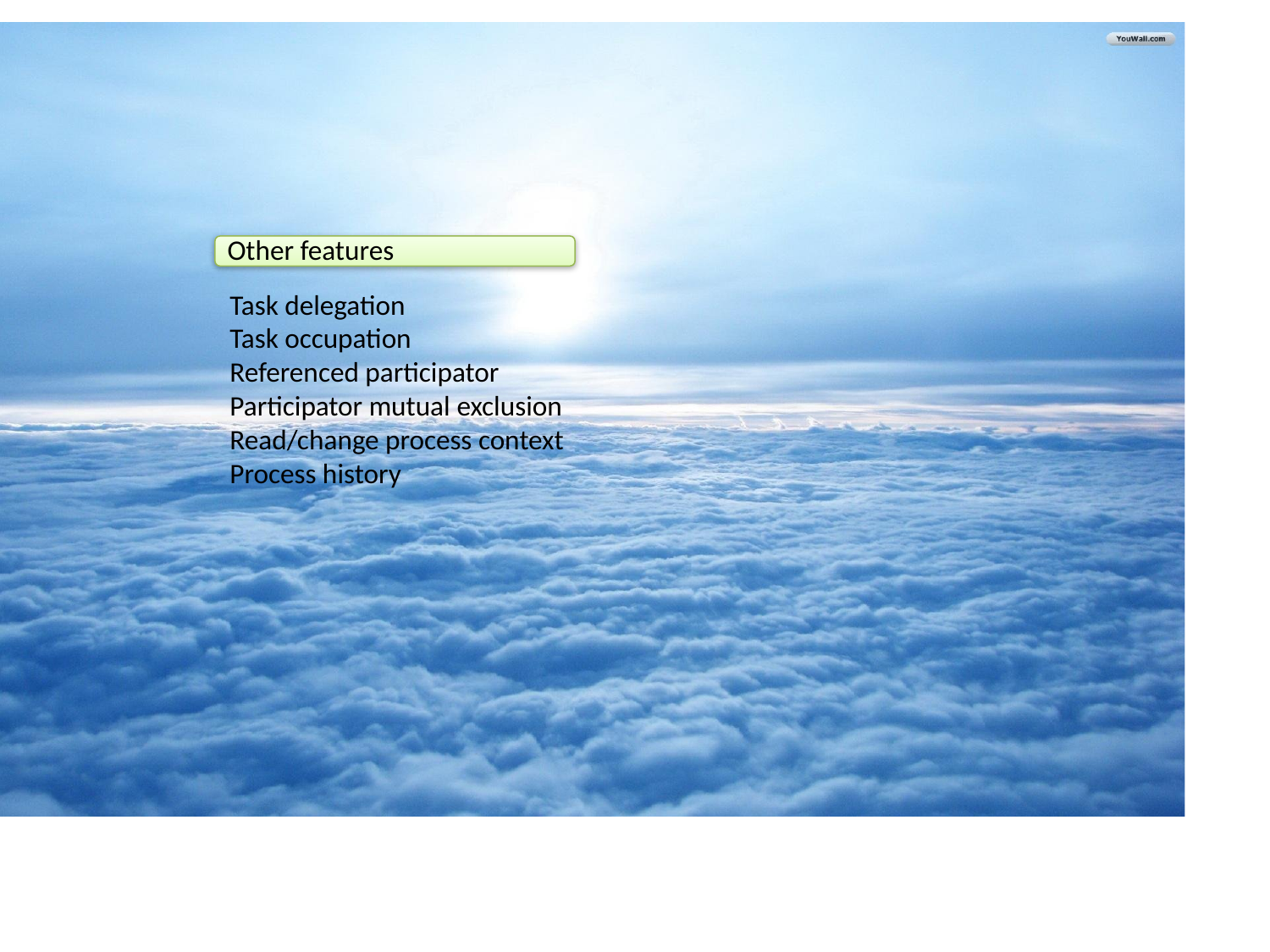

Other features

Task delegation
Task occupation
Referenced participator
Participator mutual exclusion
Read/change process context
Process history